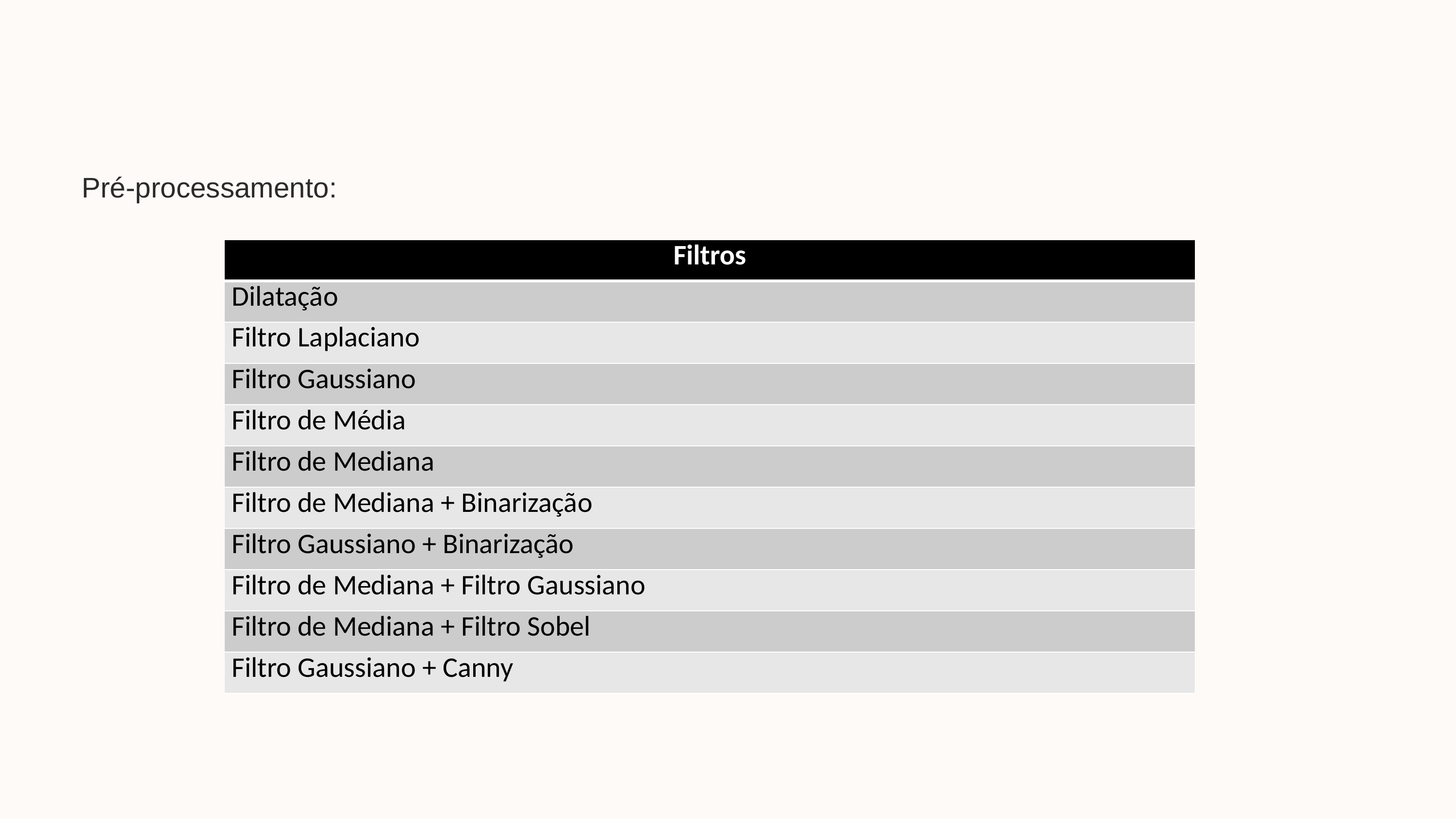

Pré-processamento:

| Filtros |
| --- |
| Dilatação |
| Filtro Laplaciano |
| Filtro Gaussiano |
| Filtro de Média |
| Filtro de Mediana |
| Filtro de Mediana + Binarização |
| Filtro Gaussiano + Binarização |
| Filtro de Mediana + Filtro Gaussiano |
| Filtro de Mediana + Filtro Sobel |
| Filtro Gaussiano + Canny |